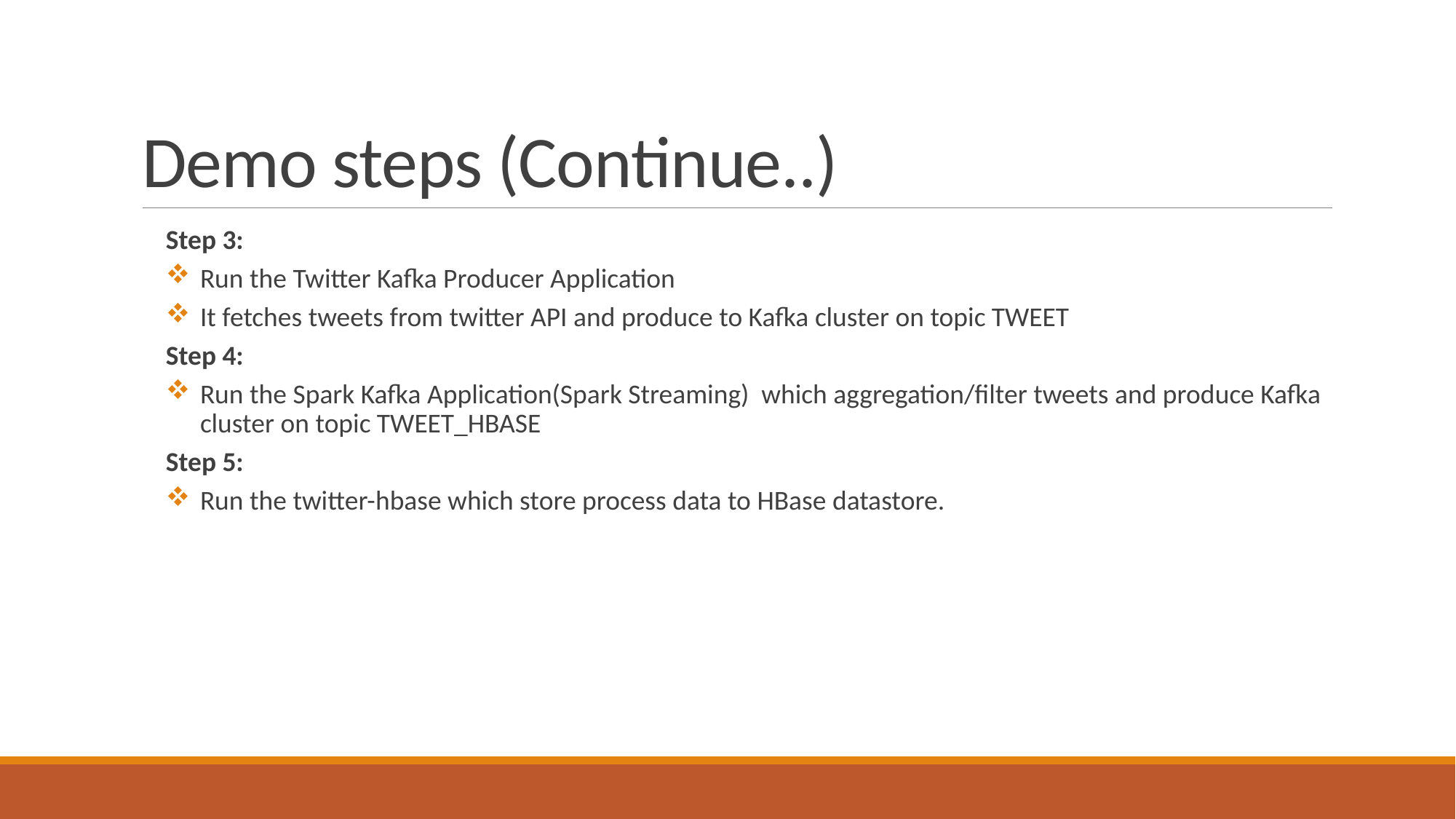

# Demo steps (Continue..)
Step 3:
Run the Twitter Kafka Producer Application
It fetches tweets from twitter API and produce to Kafka cluster on topic TWEET
Step 4:
Run the Spark Kafka Application(Spark Streaming)  which aggregation/filter tweets and produce Kafka cluster on topic TWEET_HBASE
Step 5:
Run the twitter-hbase which store process data to HBase datastore.